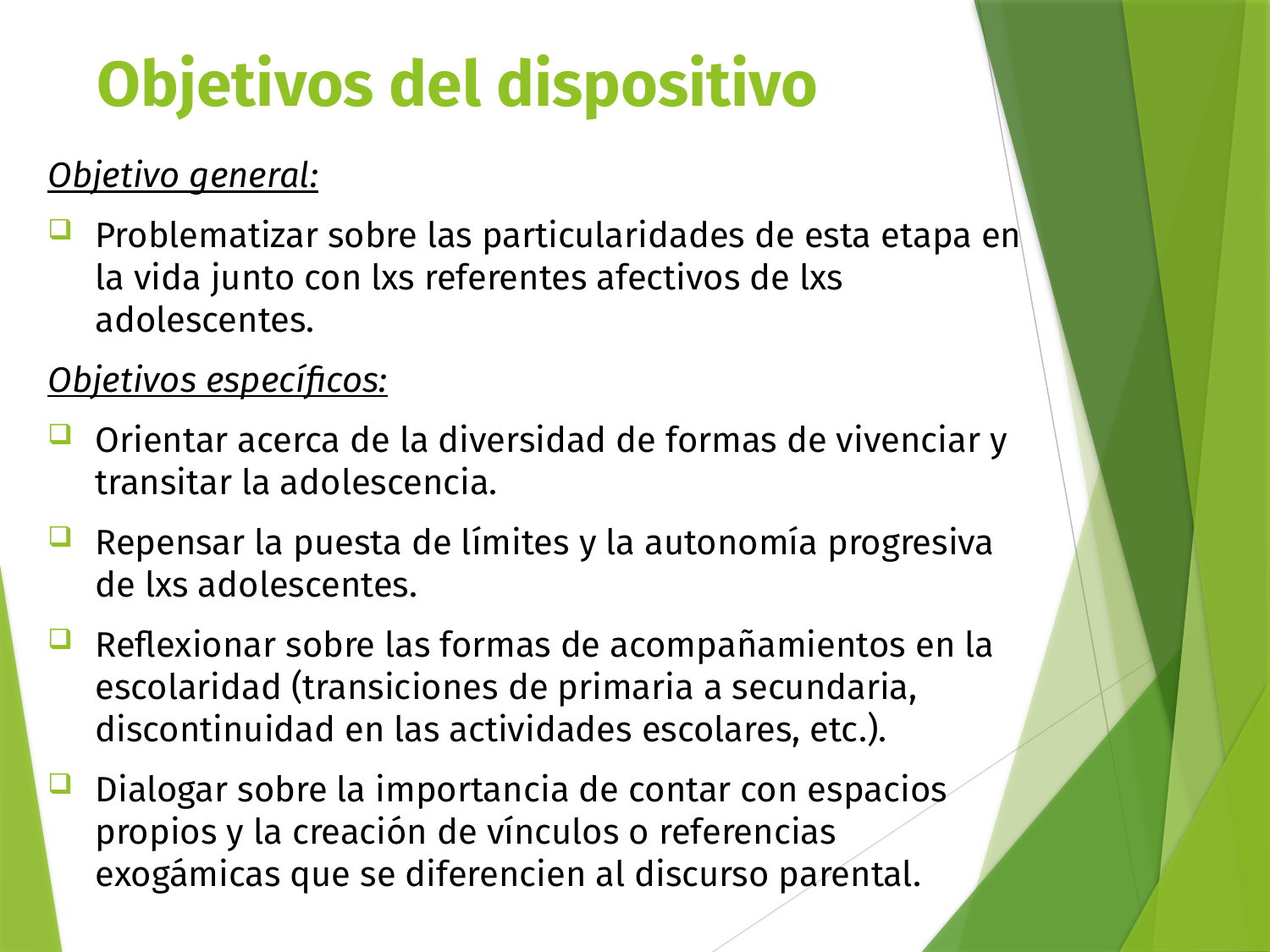

# Objetivos del dispositivo
Objetivo general:
Problematizar sobre las particularidades de esta etapa en la vida junto con lxs referentes afectivos de lxs adolescentes.
Objetivos específicos:
Orientar acerca de la diversidad de formas de vivenciar y transitar la adolescencia.
Repensar la puesta de límites y la autonomía progresiva de lxs adolescentes.
Reflexionar sobre las formas de acompañamientos en la escolaridad (transiciones de primaria a secundaria, discontinuidad en las actividades escolares, etc.).
Dialogar sobre la importancia de contar con espacios propios y la creación de vínculos o referencias exogámicas que se diferencien al discurso parental.